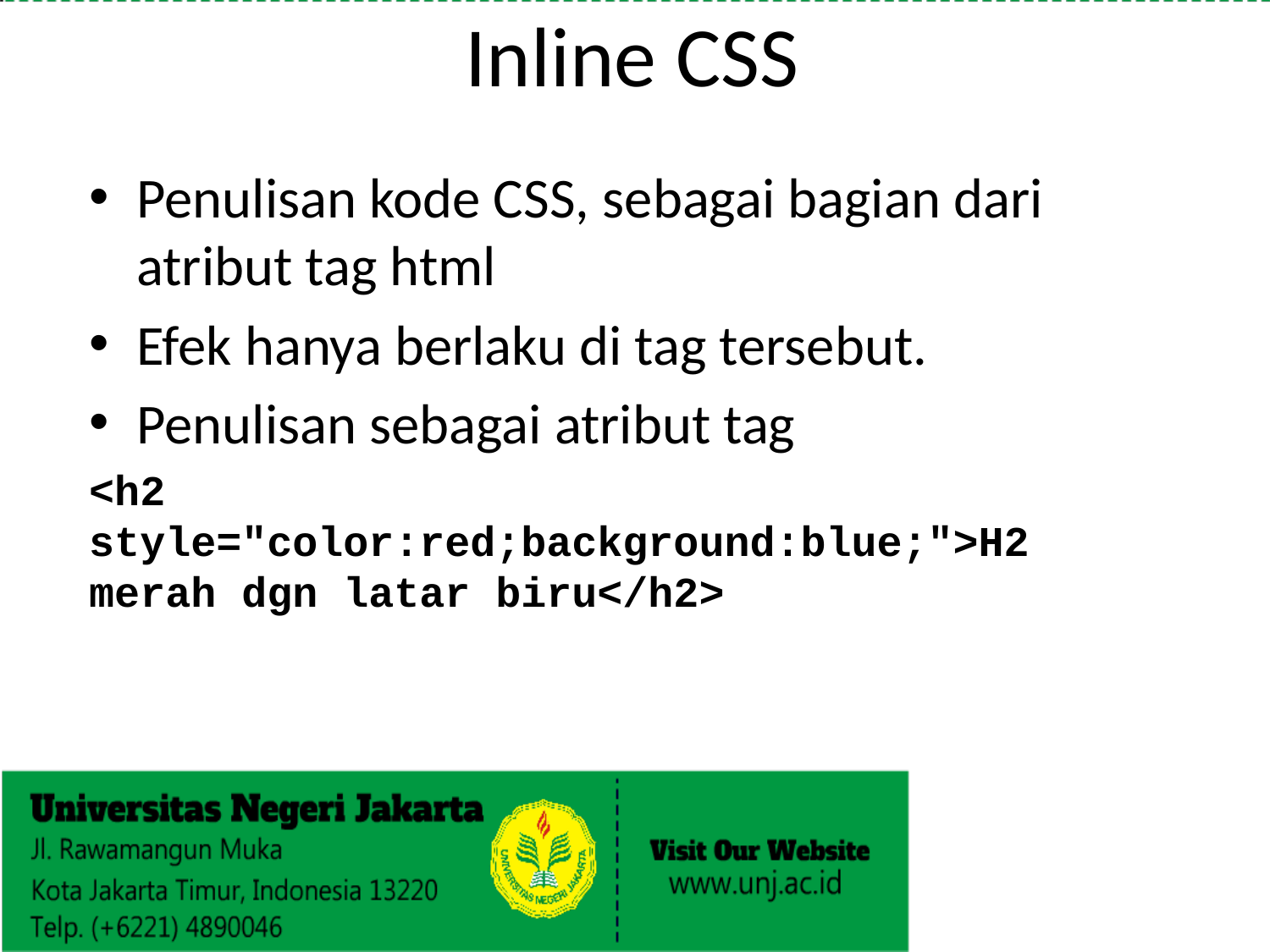

# Inline CSS
Penulisan kode CSS, sebagai bagian dari atribut tag html
Efek hanya berlaku di tag tersebut.
Penulisan sebagai atribut tag
<h2 style="color:red;background:blue;">H2 merah dgn latar biru</h2>